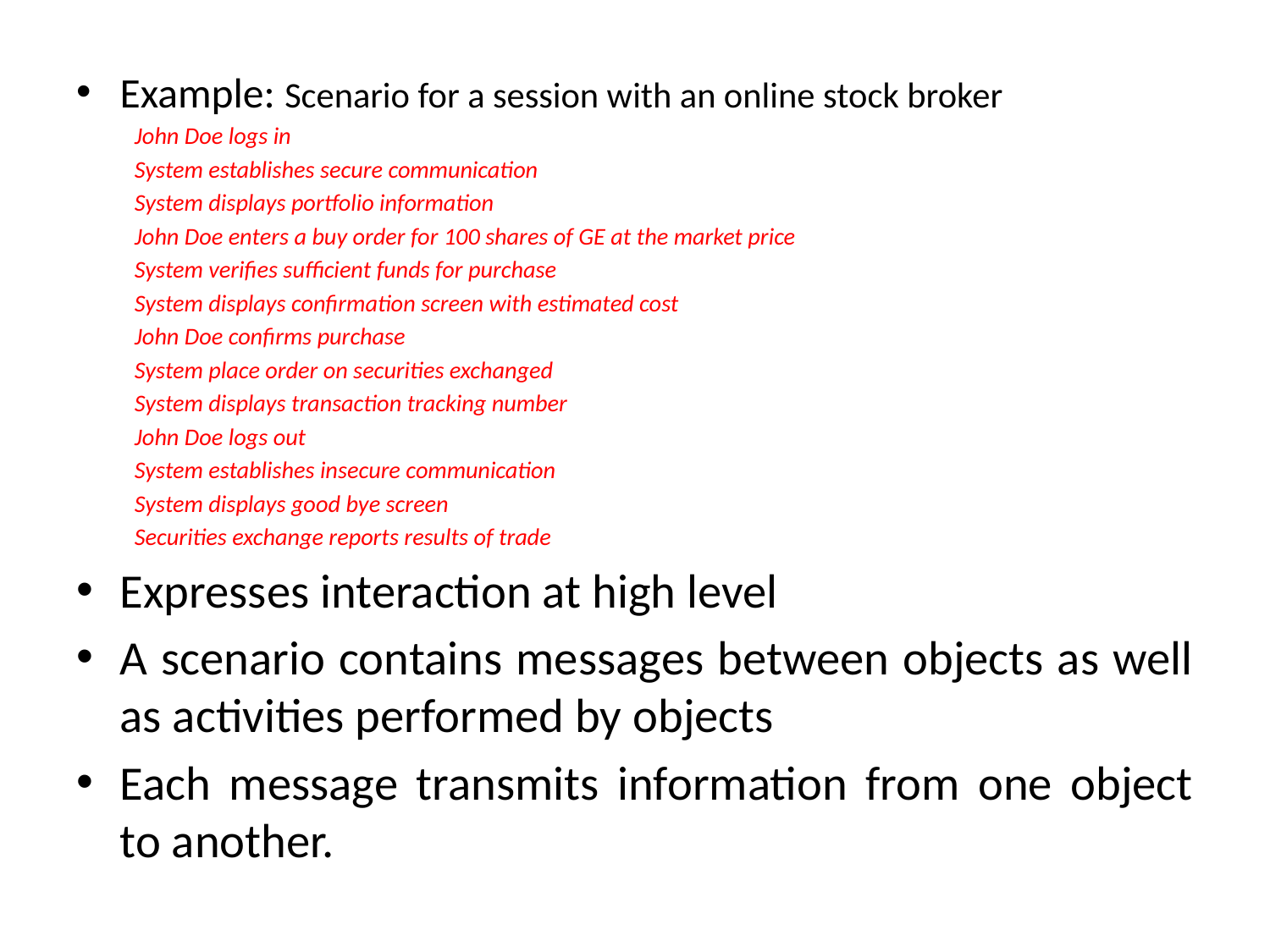

Example: Scenario for a session with an online stock broker
John Doe logs in
System establishes secure communication
System displays portfolio information
John Doe enters a buy order for 100 shares of GE at the market price
System verifies sufficient funds for purchase
System displays confirmation screen with estimated cost
John Doe confirms purchase
System place order on securities exchanged
System displays transaction tracking number
John Doe logs out
System establishes insecure communication
System displays good bye screen
Securities exchange reports results of trade
Expresses interaction at high level
A scenario contains messages between objects as well as activities performed by objects
Each message transmits information from one object to another.